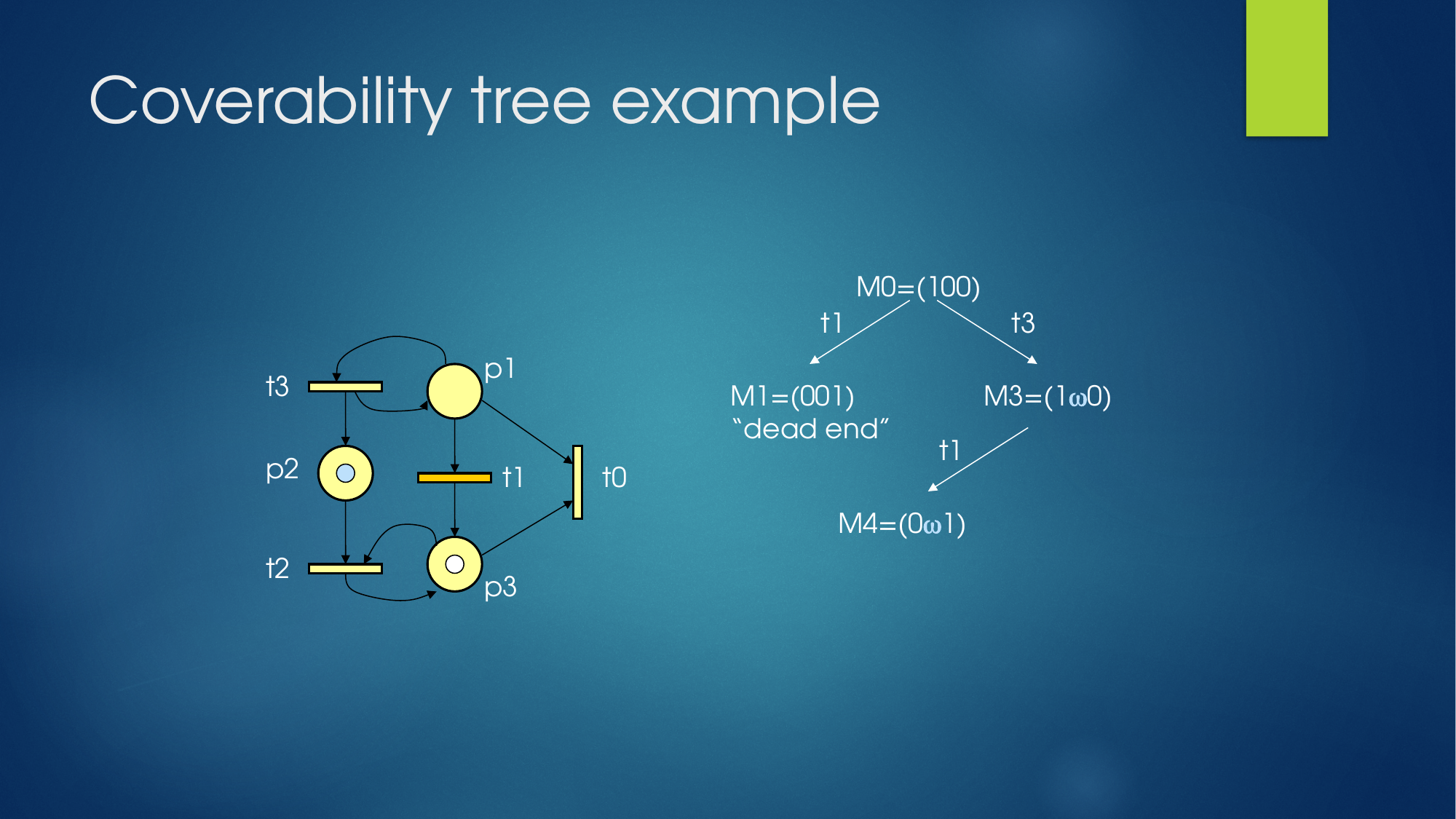

# Coverability tree example
M0=(100)

t1

t3

p1

t3

M1=(001)
“dead end”
M3=(1ω0)

t1

p2
t1
t0

M4=(0ω1)

t2

p3